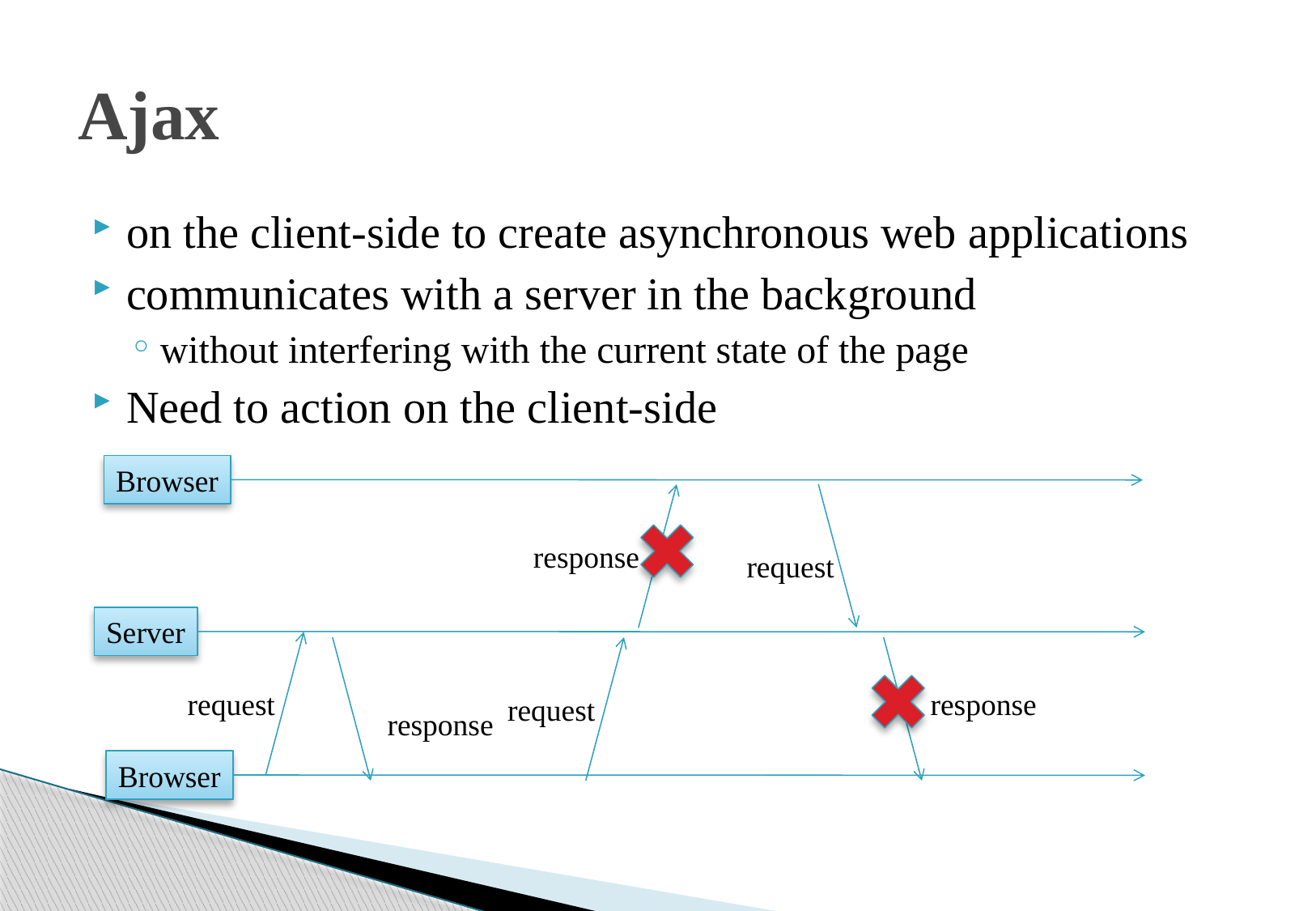

# Ajax
on the client-side to create asynchronous web applications
communicates with a server in the background
without interfering with the current state of the page
Need to action on the client-side
Browser

response
request
Server

request
response
request
response
Browser